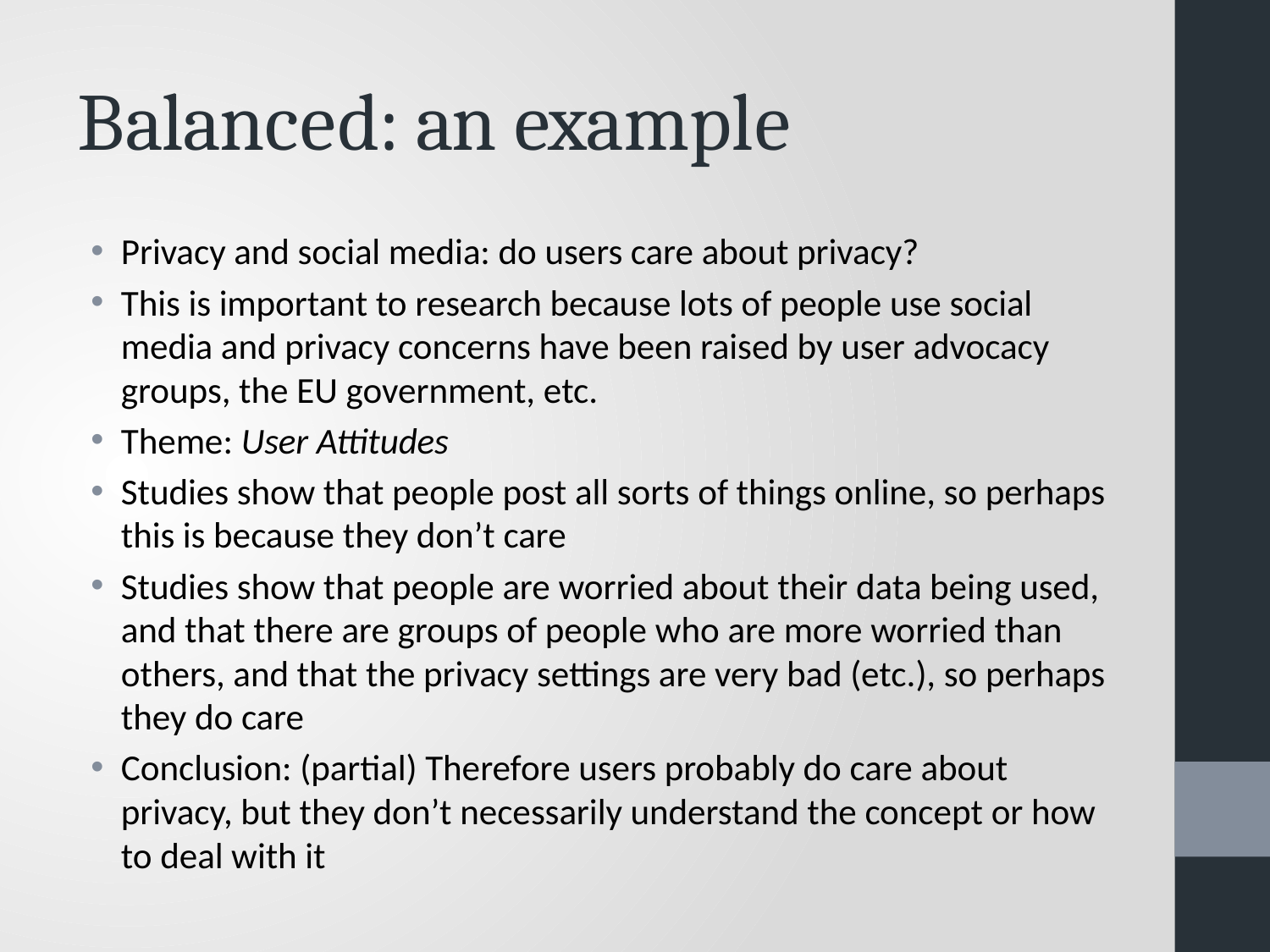

# Balanced: an example
Privacy and social media: do users care about privacy?
This is important to research because lots of people use social media and privacy concerns have been raised by user advocacy groups, the EU government, etc.
Theme: User Attitudes
Studies show that people post all sorts of things online, so perhaps this is because they don’t care
Studies show that people are worried about their data being used, and that there are groups of people who are more worried than others, and that the privacy settings are very bad (etc.), so perhaps they do care
Conclusion: (partial) Therefore users probably do care about privacy, but they don’t necessarily understand the concept or how to deal with it